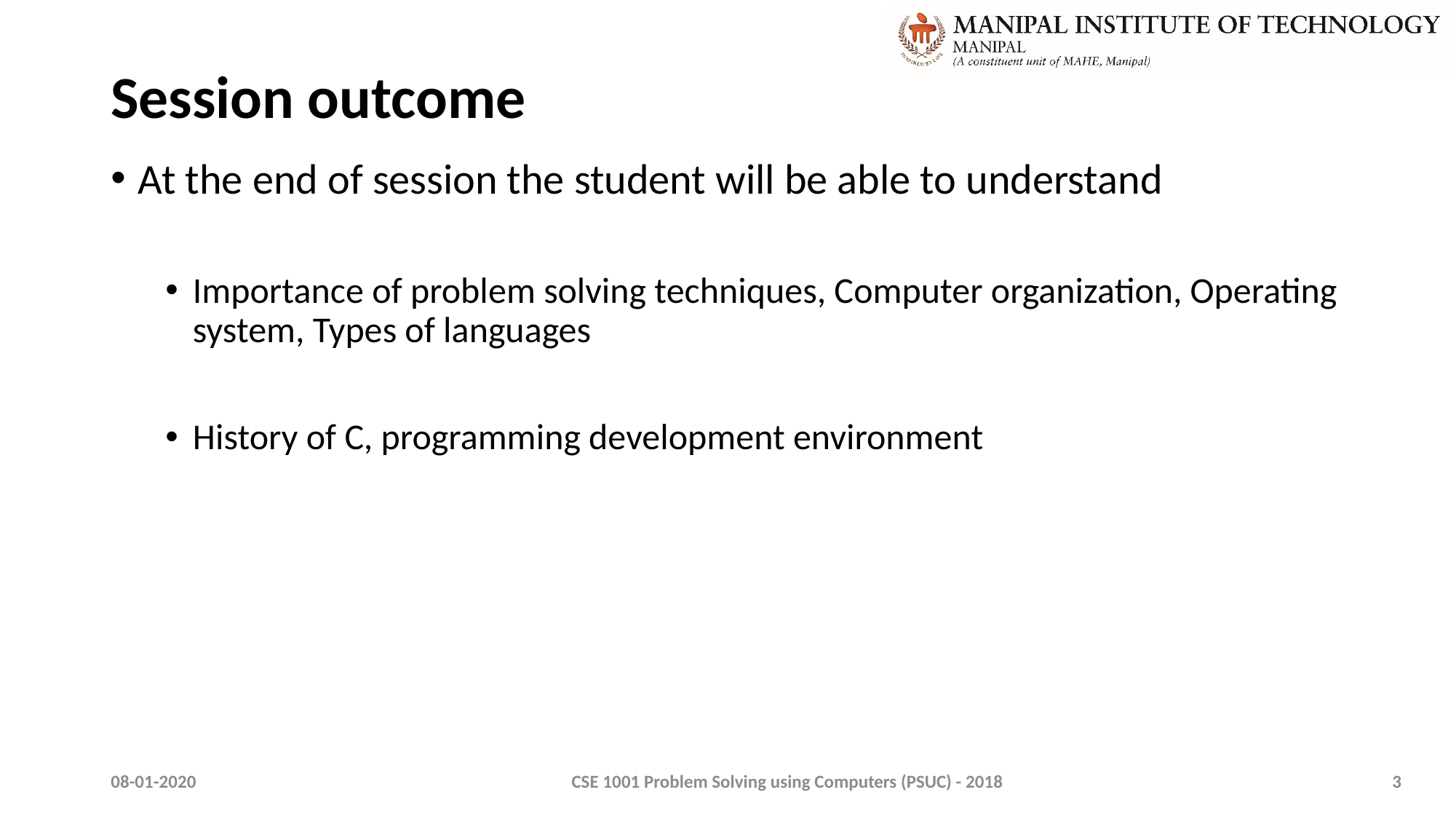

# Session outcome
At the end of session the student will be able to understand

Importance of problem solving techniques, Computer organization, Operating  system, Types of languages

History of C, programming development environment

08-01-2020
CSE 1001 Problem Solving using Computers (PSUC) - 2018
3